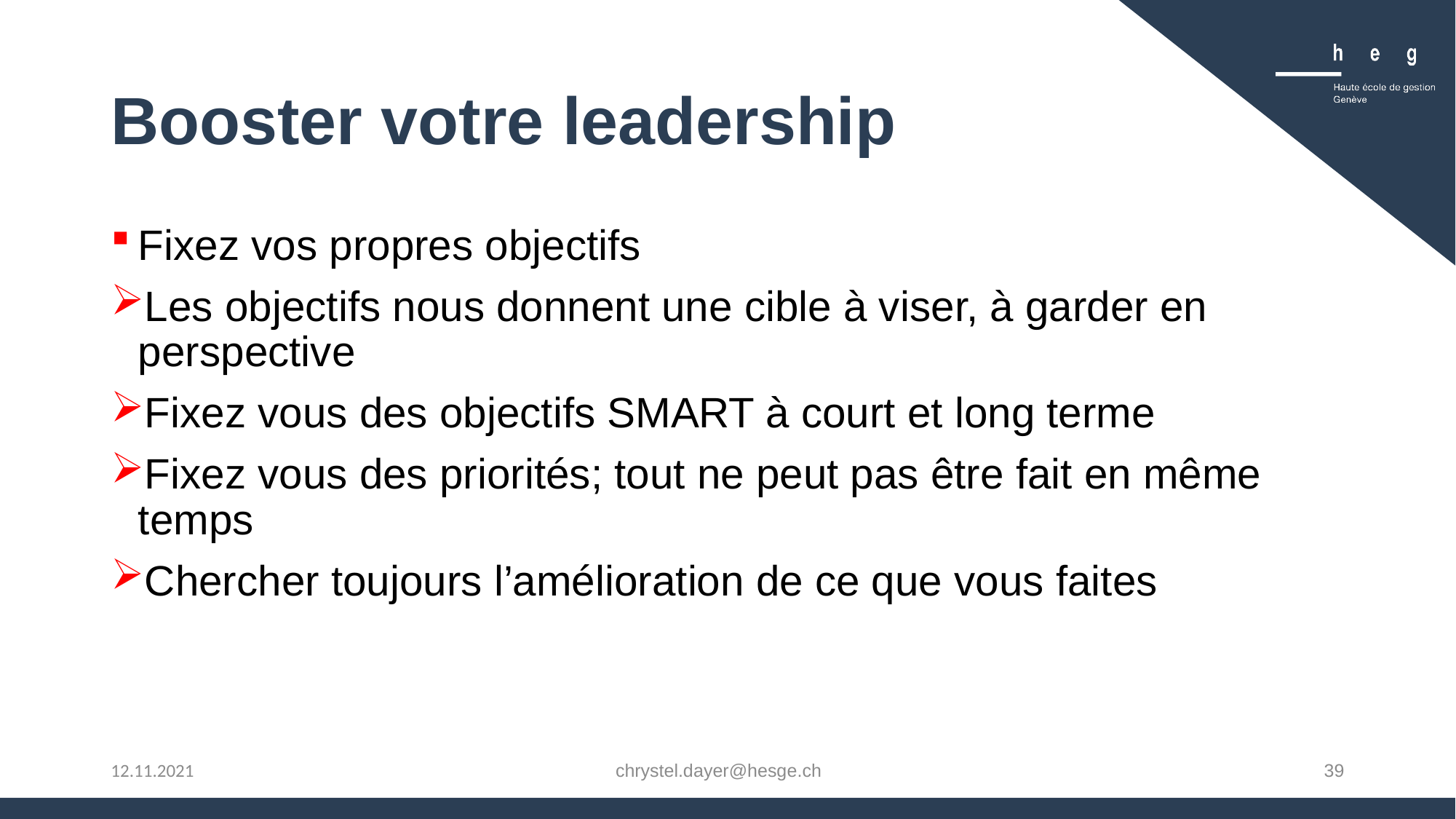

# Booster votre leadership
Fixez vos propres objectifs
Les objectifs nous donnent une cible à viser, à garder en perspective
Fixez vous des objectifs SMART à court et long terme
Fixez vous des priorités; tout ne peut pas être fait en même temps
Chercher toujours l’amélioration de ce que vous faites

chrystel.dayer@hesge.ch
39